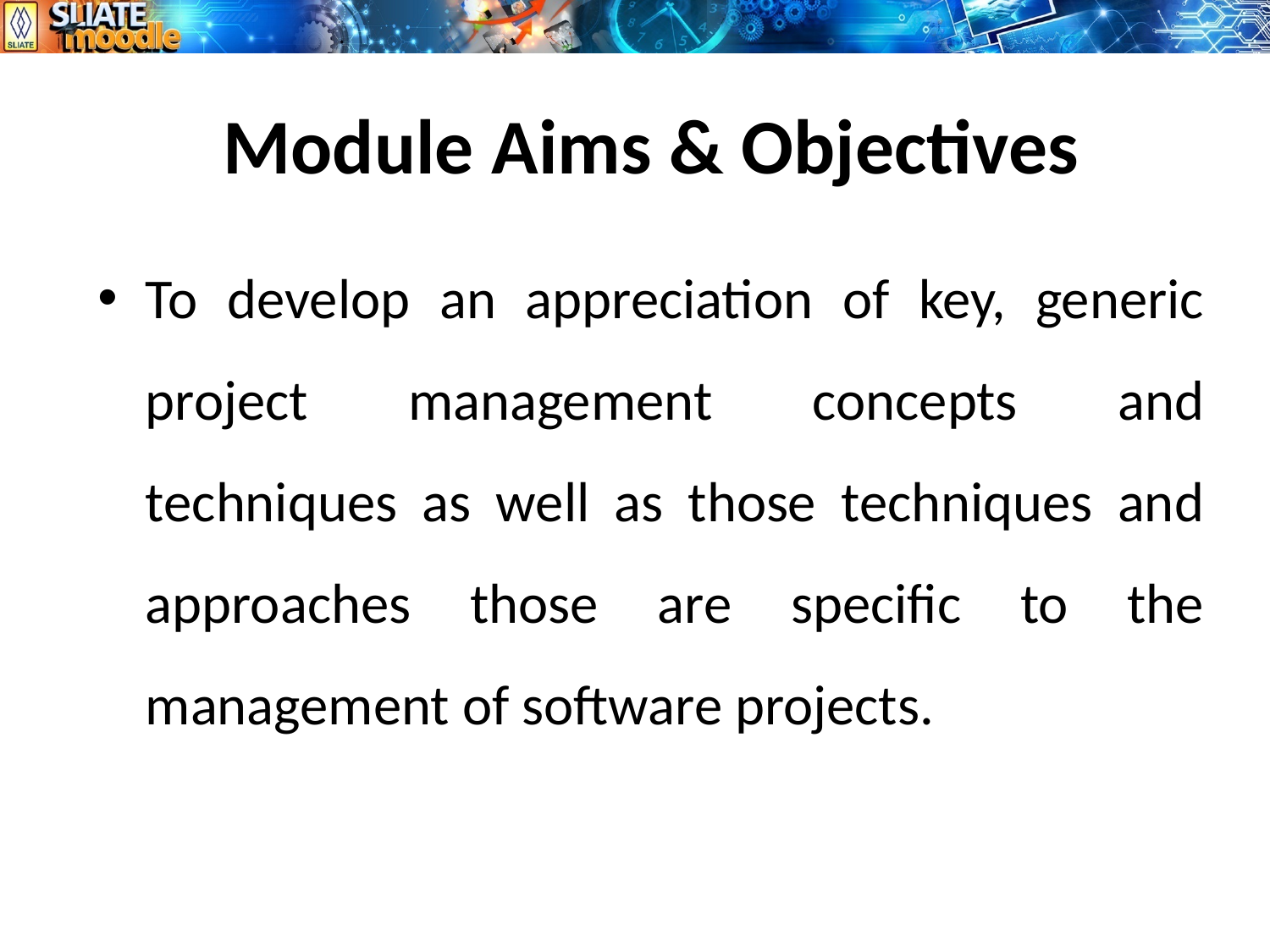

# Module Aims & Objectives
To develop an appreciation of key, generic project management concepts and techniques as well as those techniques and approaches those are specific to the management of software projects.